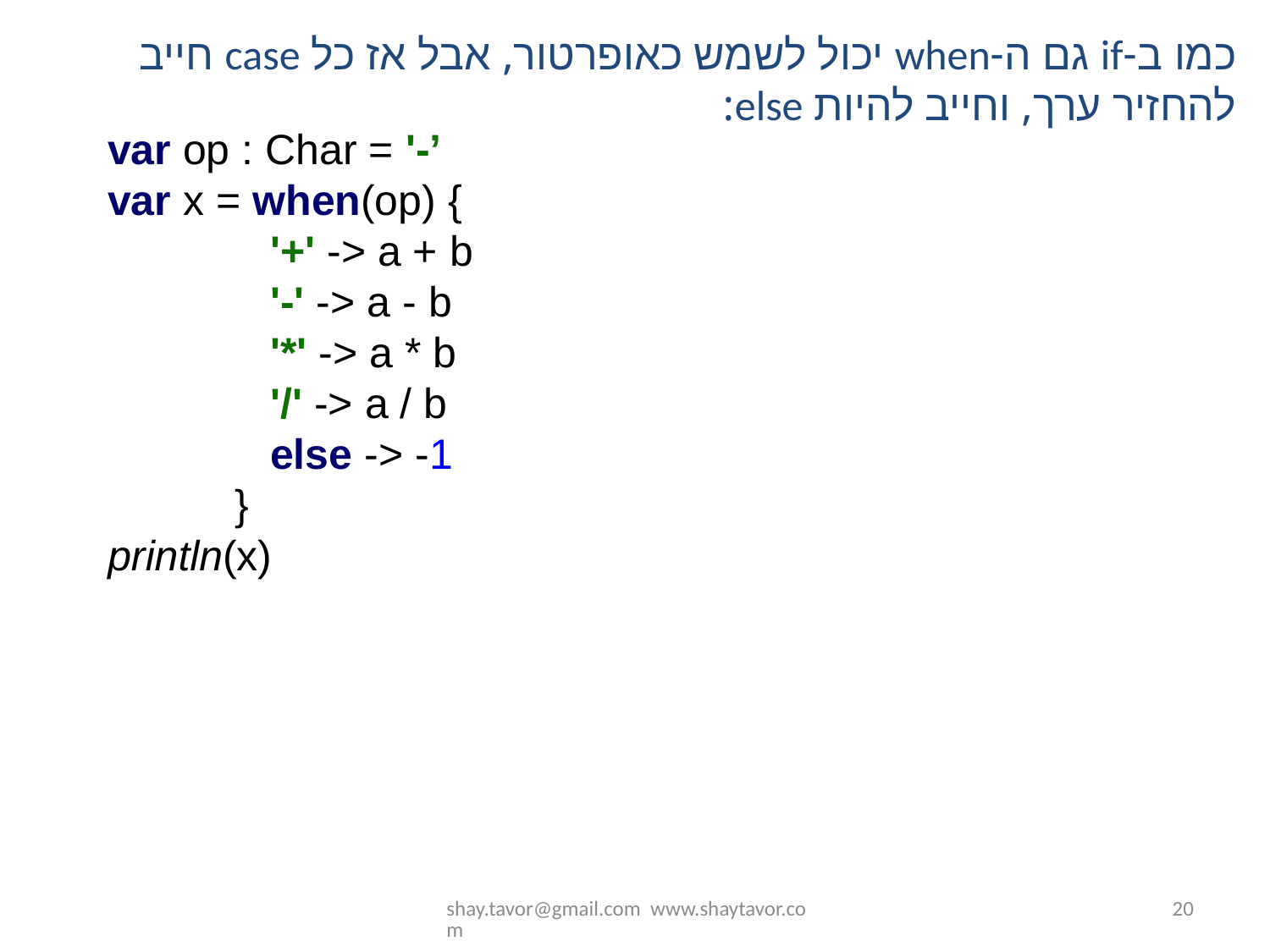

כמו ב-if גם ה-when יכול לשמש כאופרטור, אבל אז כל case חייב להחזיר ערך, וחייב להיות else:
var op : Char = '-’
var x = when(op) {
	   '+' -> a + b
	   '-' -> a - b
	   '*' -> a * b
	   '/' -> a / b
	   else -> -1
	}
println(x)
shay.tavor@gmail.com  www.shaytavor.com
20